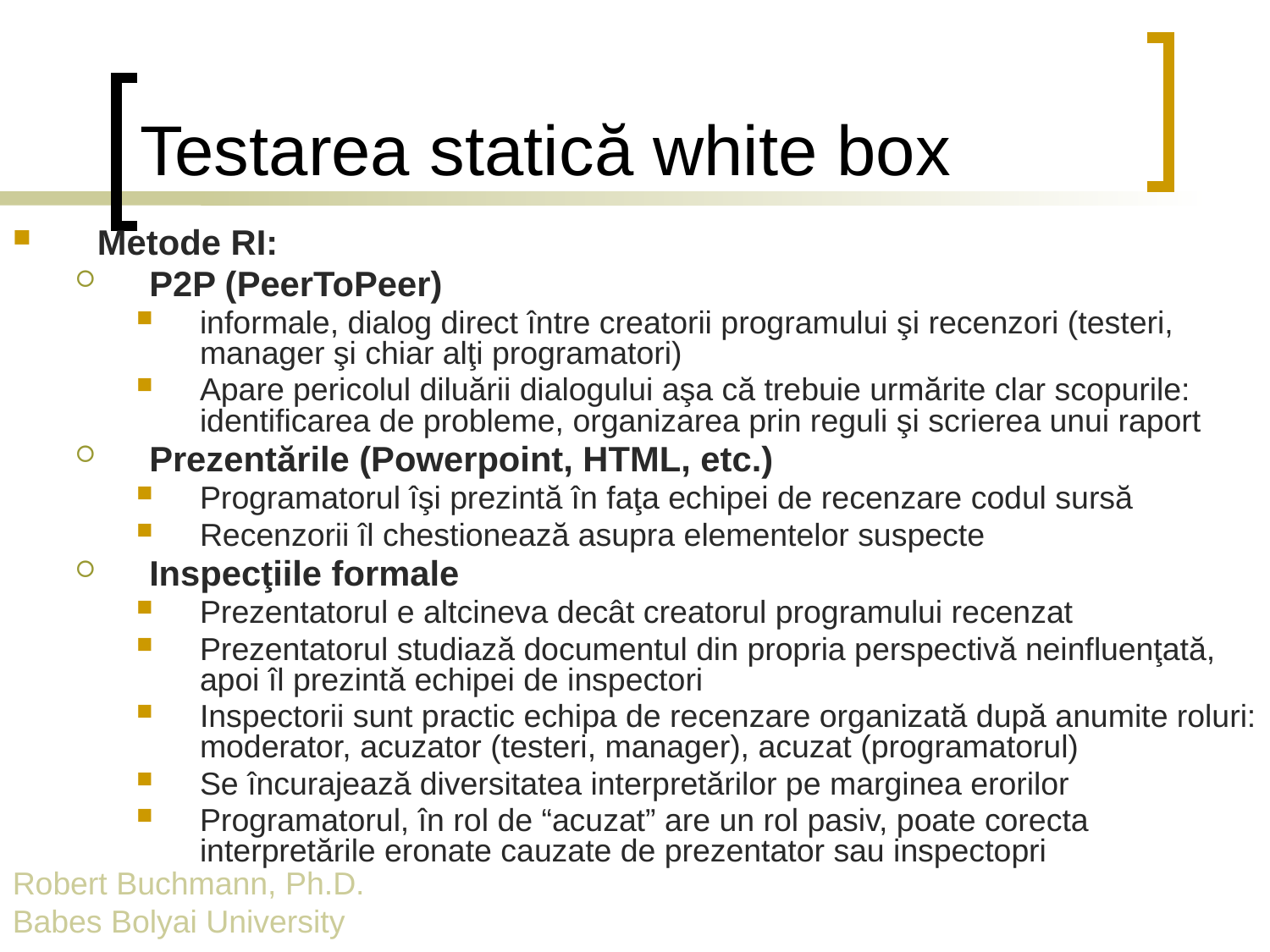

# Testarea statică white box
Metode RI:
P2P (PeerToPeer)
informale, dialog direct între creatorii programului şi recenzori (testeri, manager şi chiar alţi programatori)
Apare pericolul diluării dialogului aşa că trebuie urmărite clar scopurile: identificarea de probleme, organizarea prin reguli şi scrierea unui raport
Prezentările (Powerpoint, HTML, etc.)
Programatorul îşi prezintă în faţa echipei de recenzare codul sursă
Recenzorii îl chestionează asupra elementelor suspecte
Inspecţiile formale
Prezentatorul e altcineva decât creatorul programului recenzat
Prezentatorul studiază documentul din propria perspectivă neinfluenţată, apoi îl prezintă echipei de inspectori
Inspectorii sunt practic echipa de recenzare organizată după anumite roluri: moderator, acuzator (testeri, manager), acuzat (programatorul)
Se încurajează diversitatea interpretărilor pe marginea erorilor
Programatorul, în rol de “acuzat” are un rol pasiv, poate corecta interpretările eronate cauzate de prezentator sau inspectopri